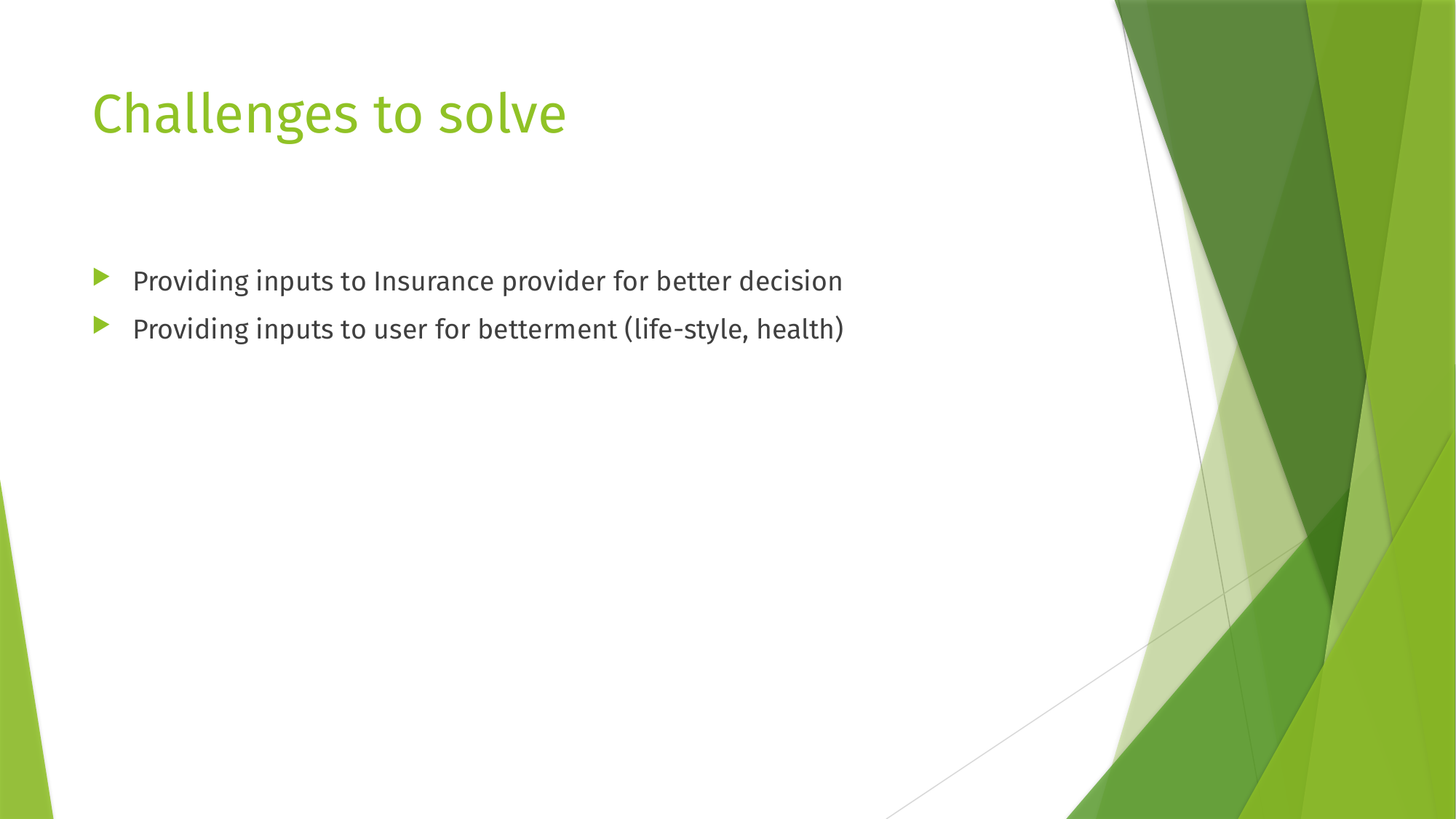

# Challenges to solve
Providing inputs to Insurance provider for better decision
Providing inputs to user for betterment (life-style, health)